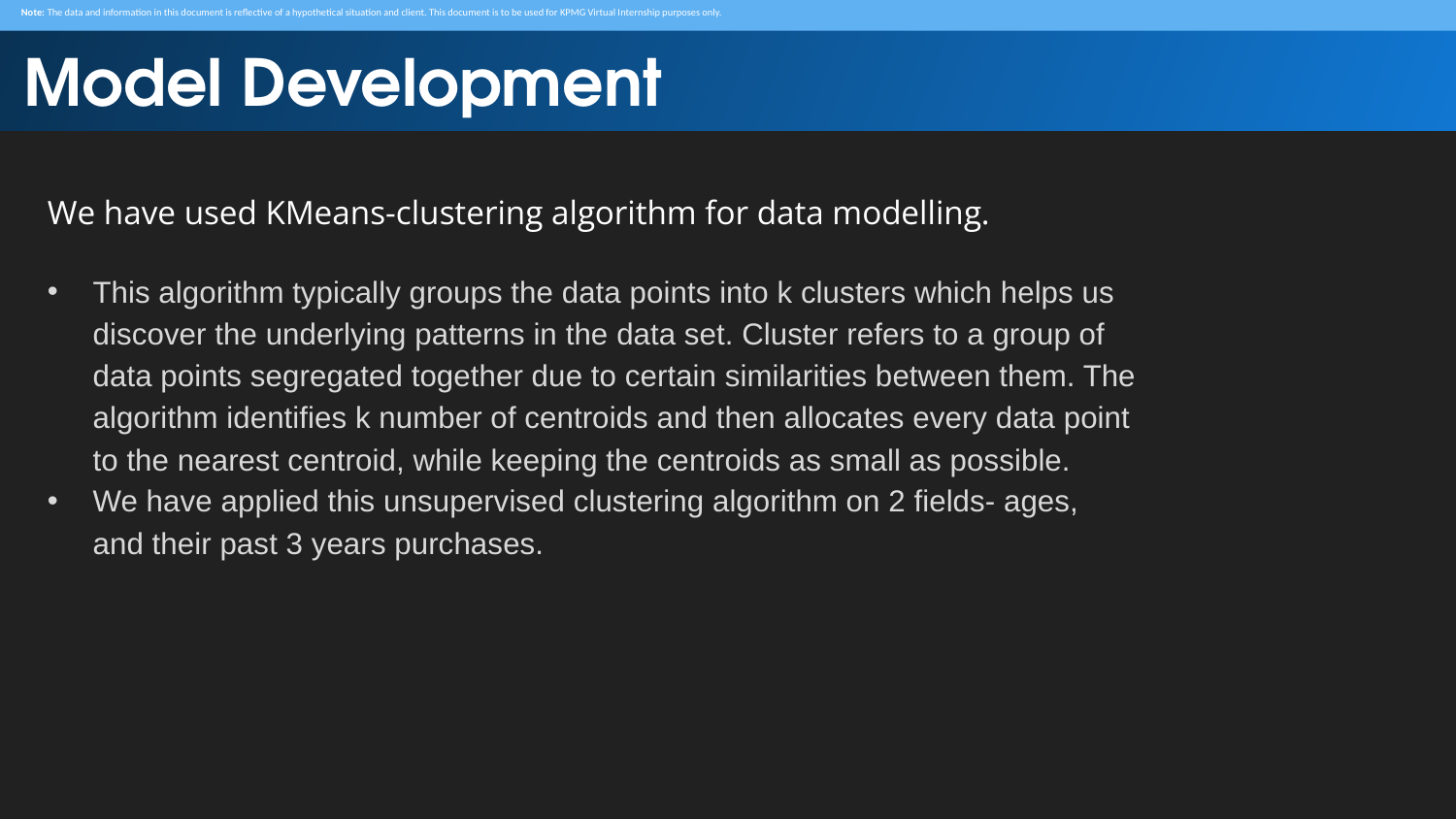

Note: The data and information in this document is reflective of a hypothetical situation and client. This document is to be used for KPMG Virtual Internship purposes only.

Model Development
We have used KMeans-clustering algorithm for data modelling.
This algorithm typically groups the data points into k clusters which helps us discover the underlying patterns in the data set. Cluster refers to a group of data points segregated together due to certain similarities between them. The algorithm identifies k number of centroids and then allocates every data point to the nearest centroid, while keeping the centroids as small as possible.
We have applied this unsupervised clustering algorithm on 2 fields- ages, and their past 3 years purchases.